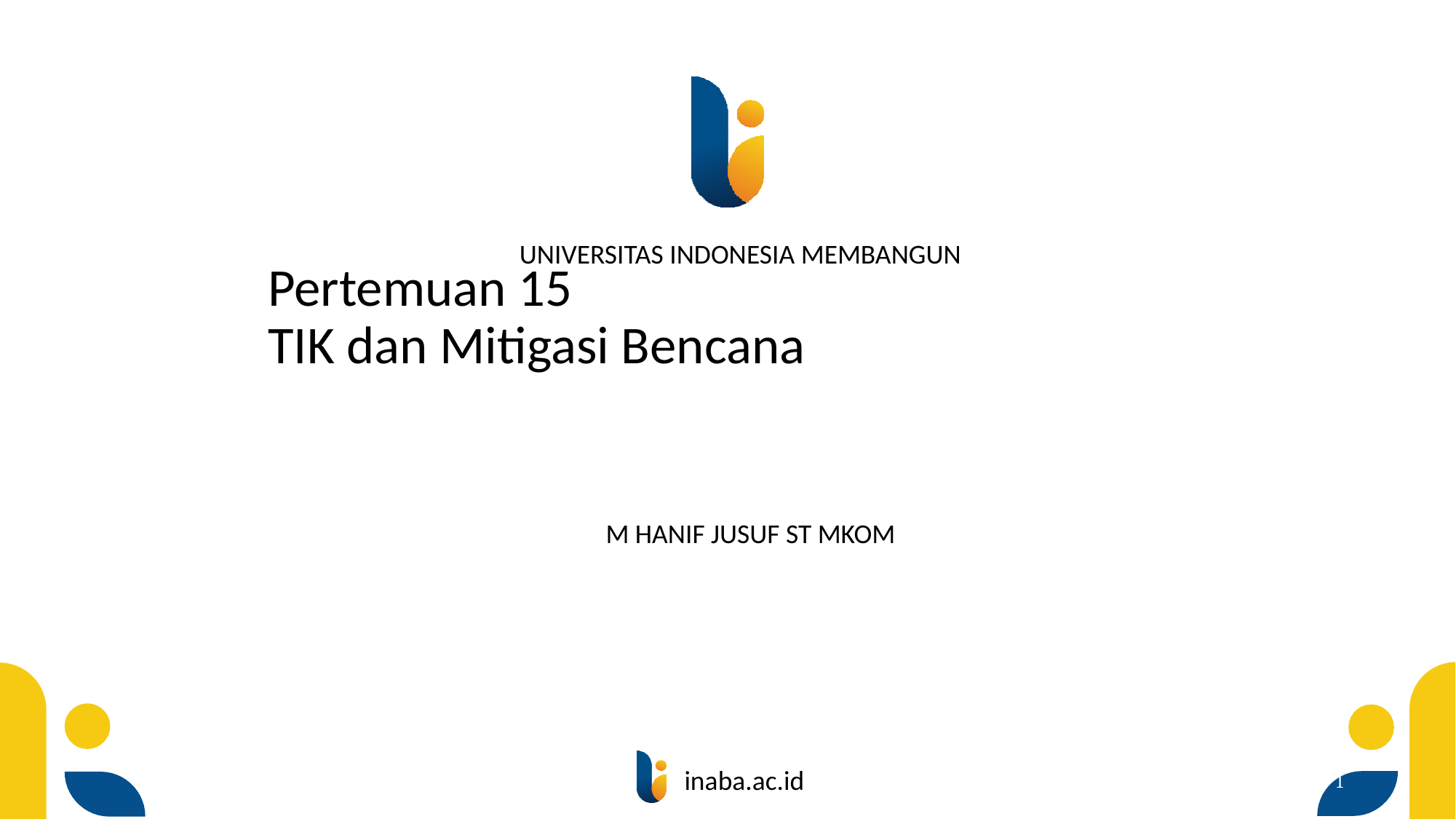

# Pertemuan 15 TIK dan Mitigasi Bencana
M HANIF JUSUF ST MKOM
1